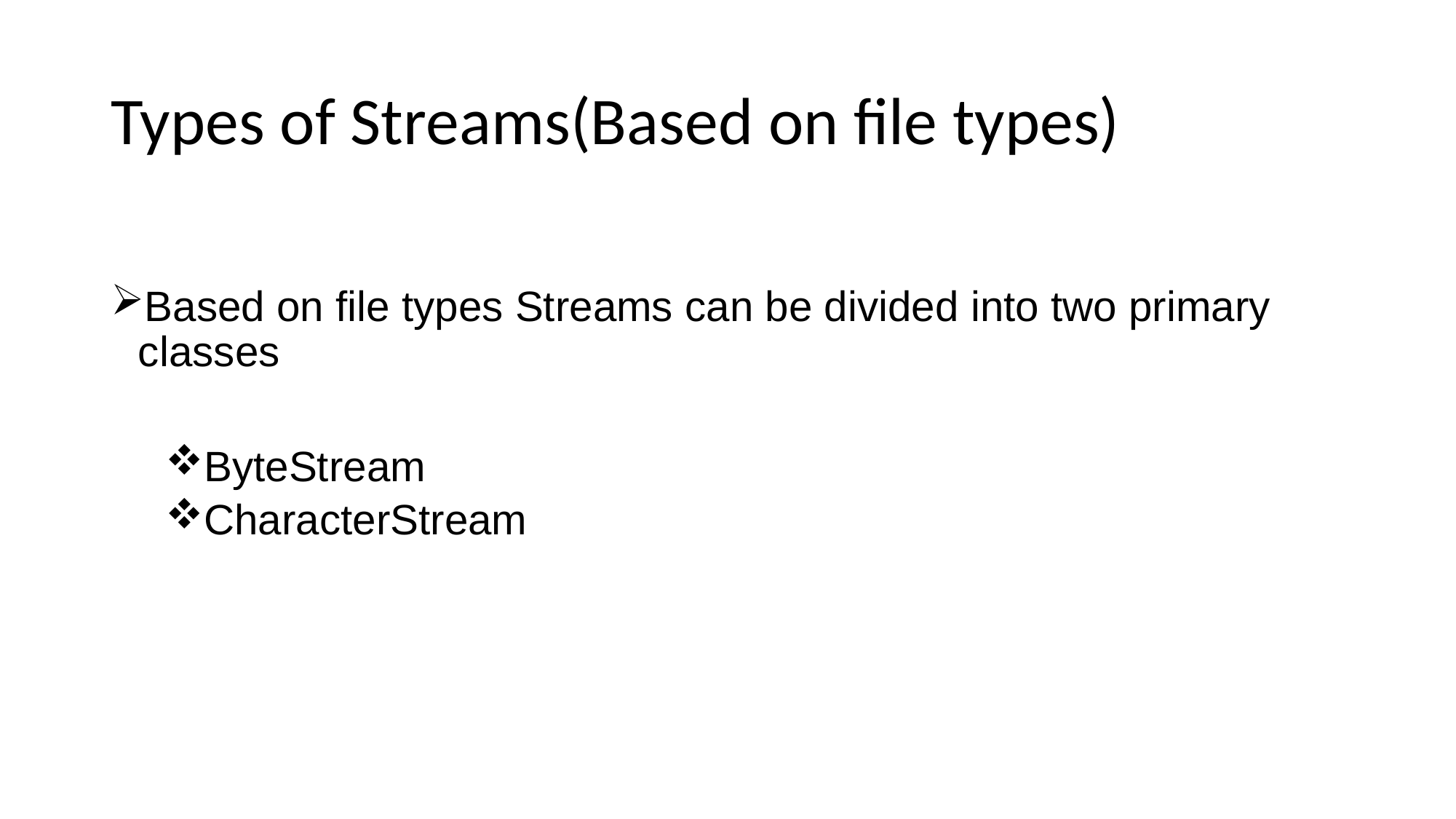

# Types of Streams(Based on file types)

Based on file types Streams can be divided into two primary classes

ByteStream
CharacterStream